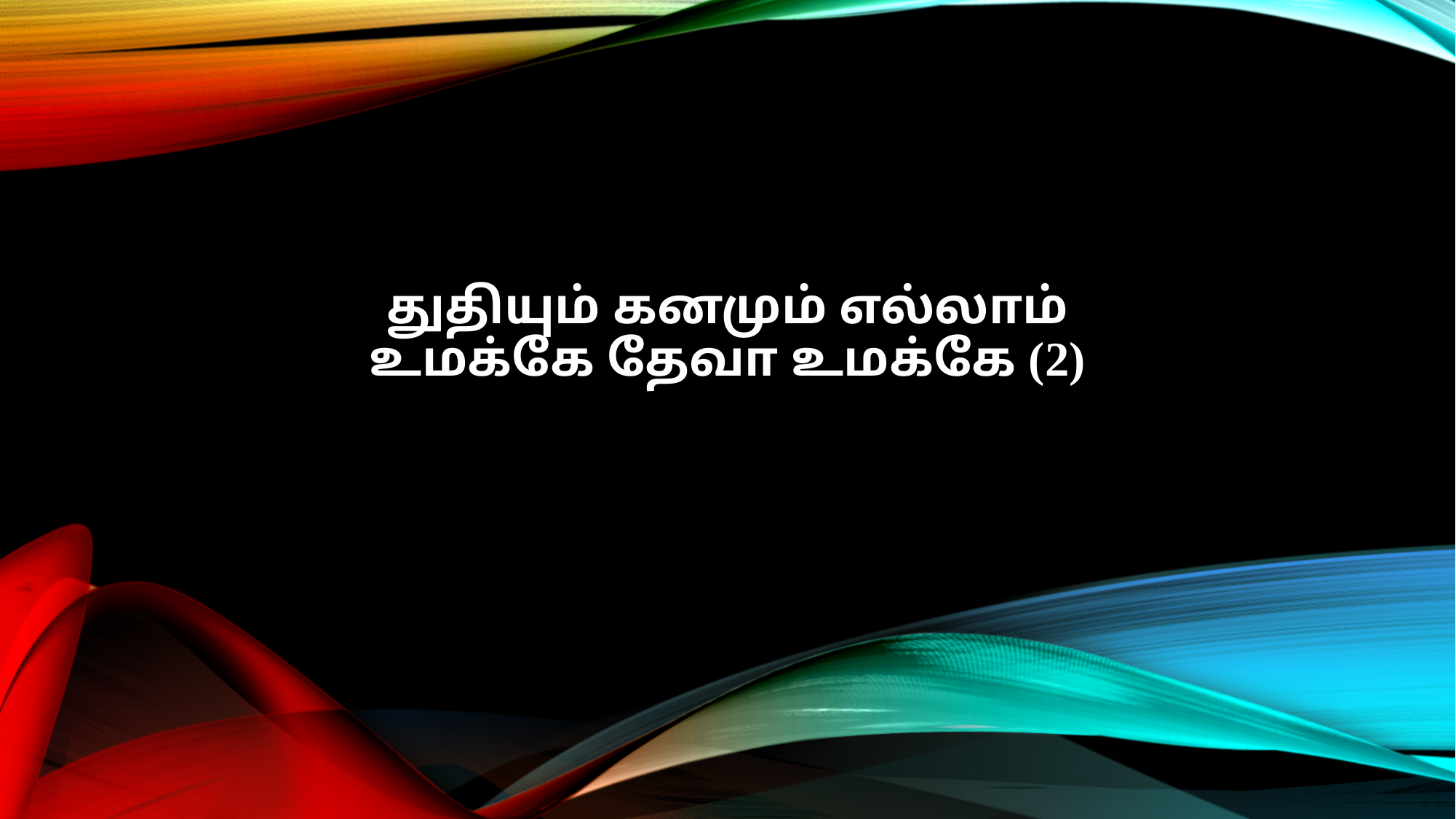

துதியும் கனமும் எல்லாம்
உமக்கே தேவா உமக்கே (2)